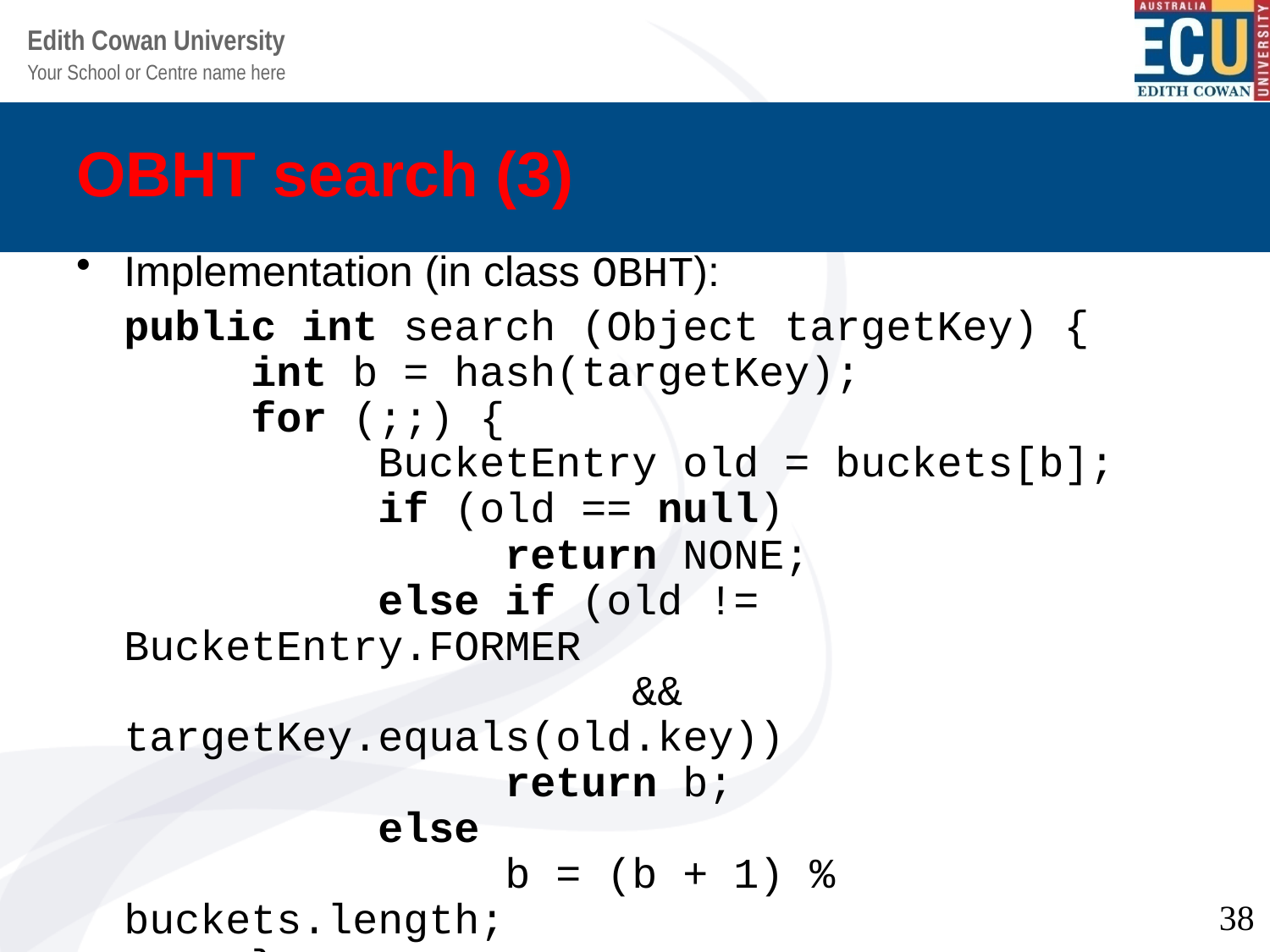

# OBHT search (3)
Implementation (in class OBHT):
	public int search (Object targetKey) {
	int b = hash(targetKey);
	for (;;) {
		BucketEntry old = buckets[b];
		if (old == null)
			return NONE;
		else if (old != BucketEntry.FORMER
				&& targetKey.equals(old.key))
			return b;
		else
			b = (b + 1) % buckets.length;
	}
}
38